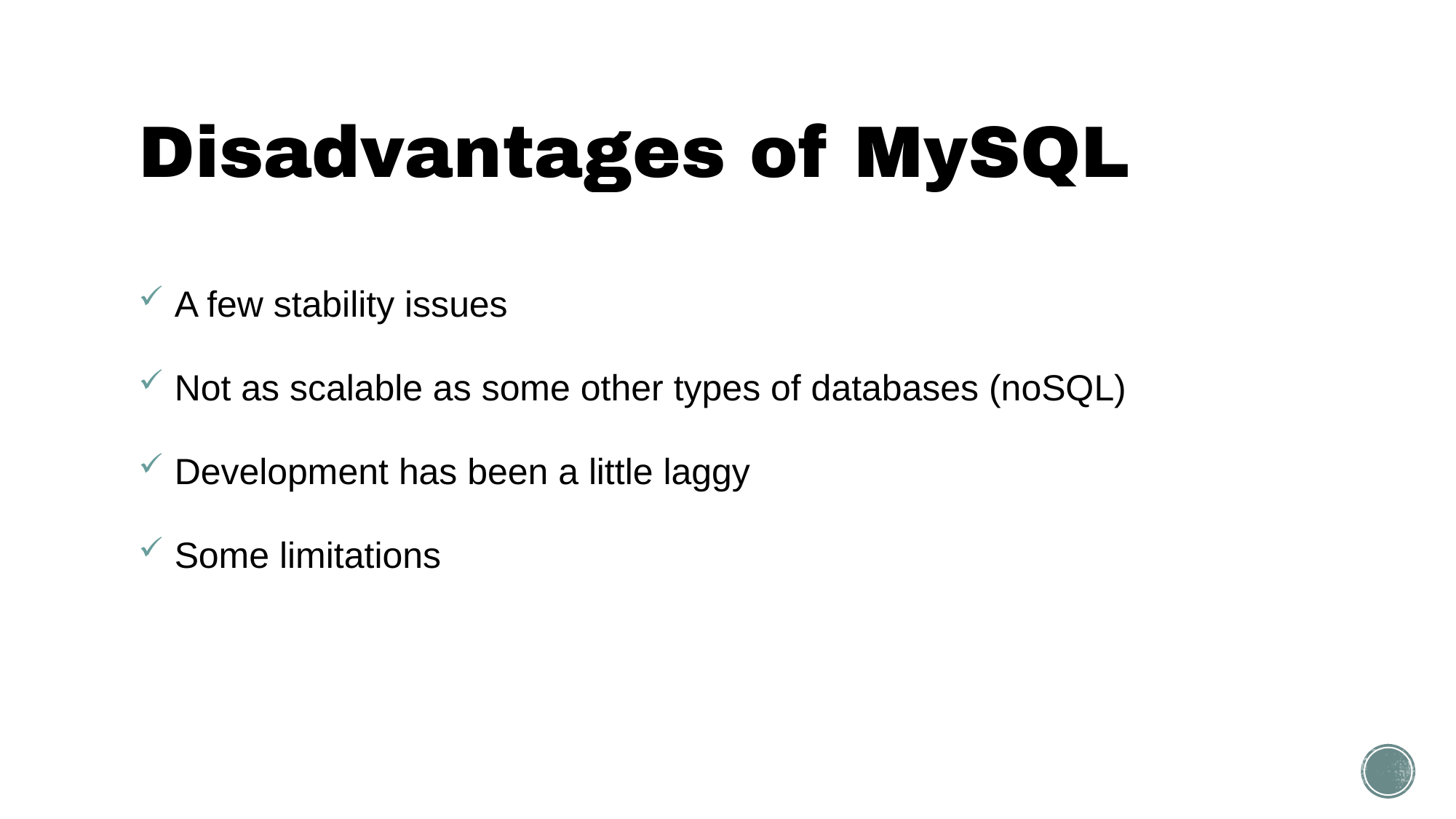

# Disadvantages of MySQL
 A few stability issues
 Not as scalable as some other types of databases (noSQL)
 Development has been a little laggy
 Some limitations